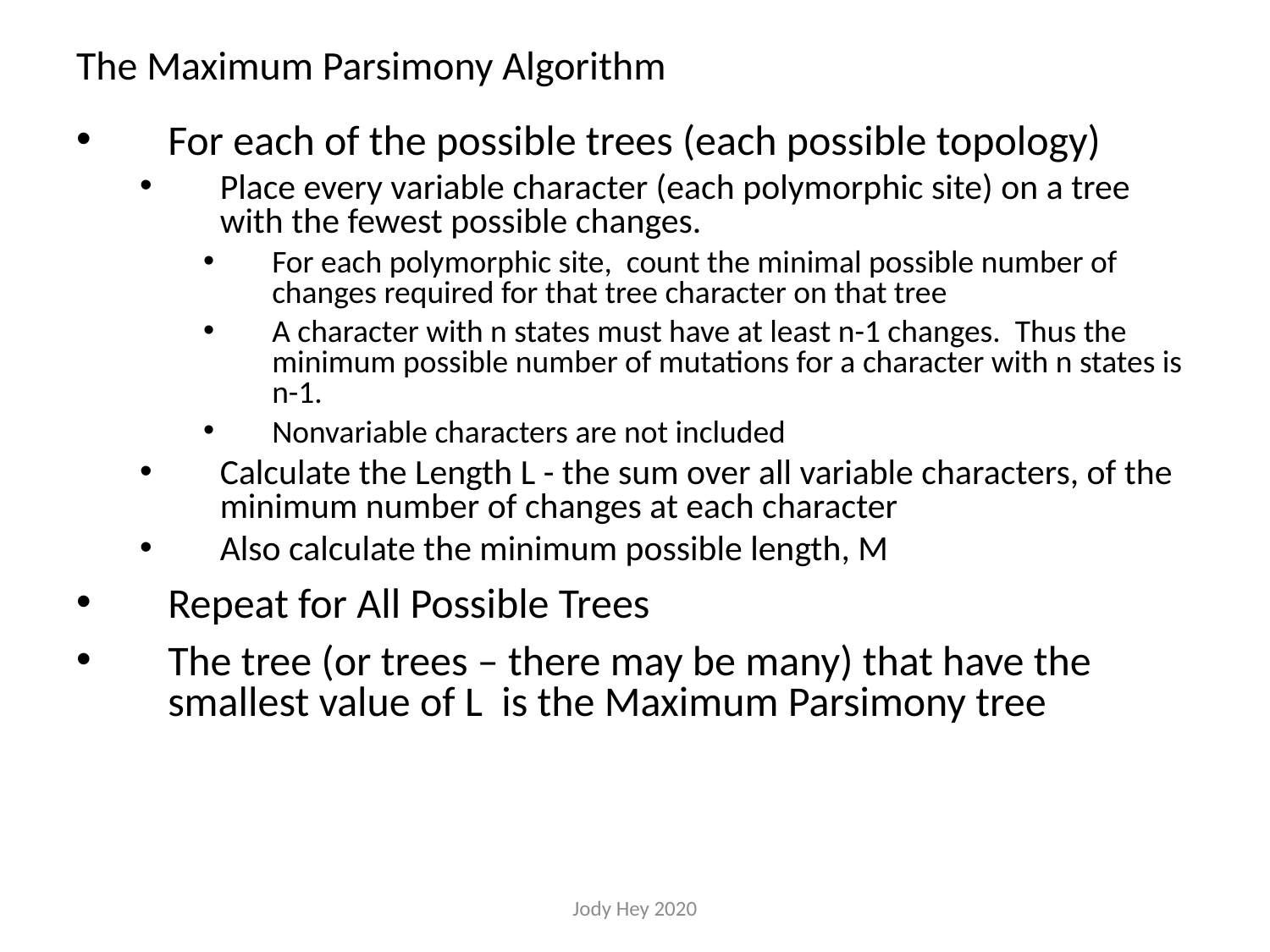

# The Maximum Parsimony Algorithm
For each of the possible trees (each possible topology)
Place every variable character (each polymorphic site) on a tree with the fewest possible changes.
For each polymorphic site,  count the minimal possible number of changes required for that tree character on that tree
A character with n states must have at least n-1 changes.  Thus the minimum possible number of mutations for a character with n states is n-1.
Nonvariable characters are not included
Calculate the Length L - the sum over all variable characters, of the minimum number of changes at each character
Also calculate the minimum possible length, M
Repeat for All Possible Trees
The tree (or trees – there may be many) that have the smallest value of L  is the Maximum Parsimony tree
Jody Hey 2020